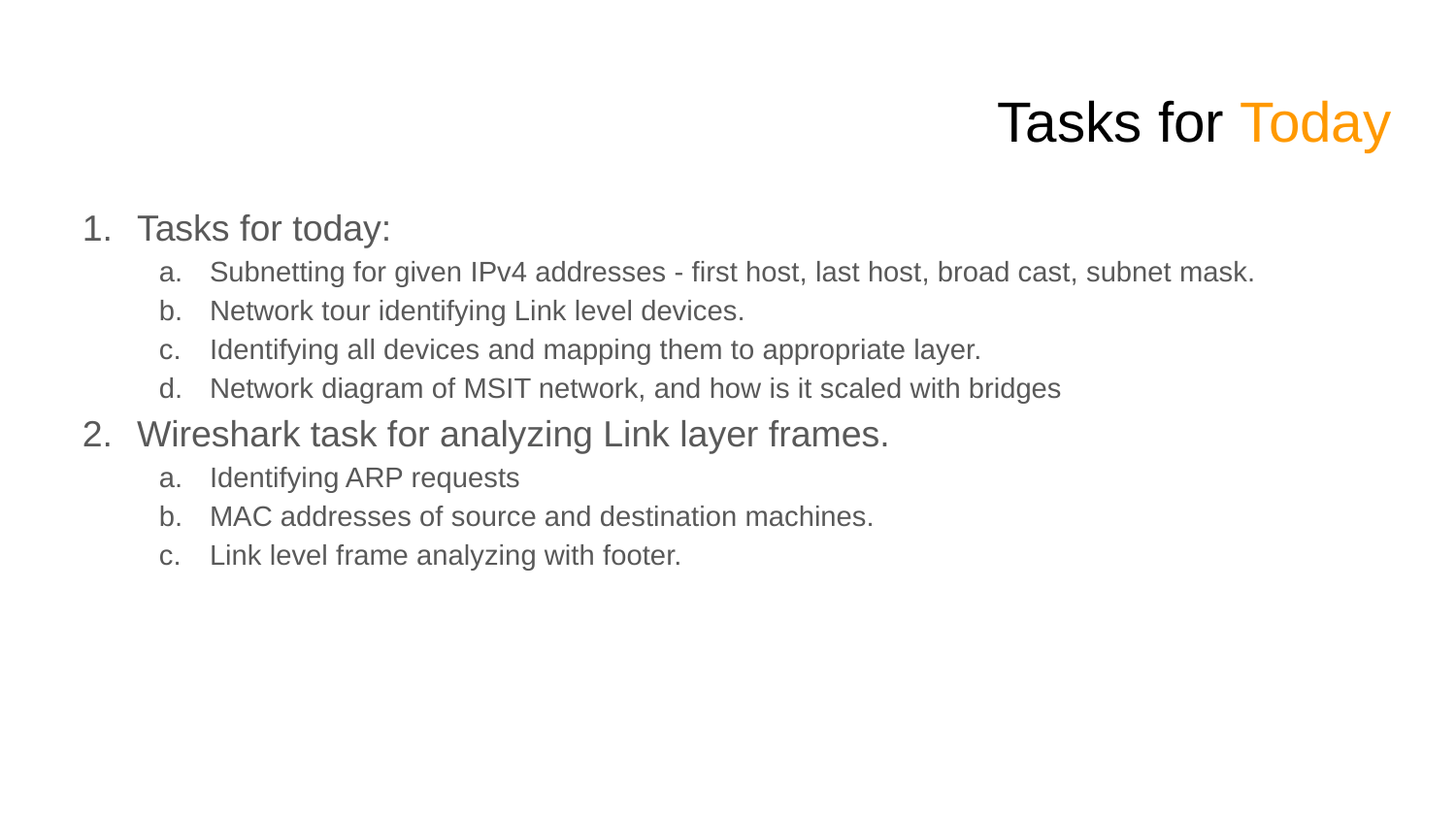

# Tasks for Today
Tasks for today:
Subnetting for given IPv4 addresses - first host, last host, broad cast, subnet mask.
Network tour identifying Link level devices.
Identifying all devices and mapping them to appropriate layer.
Network diagram of MSIT network, and how is it scaled with bridges
Wireshark task for analyzing Link layer frames.
Identifying ARP requests
MAC addresses of source and destination machines.
Link level frame analyzing with footer.